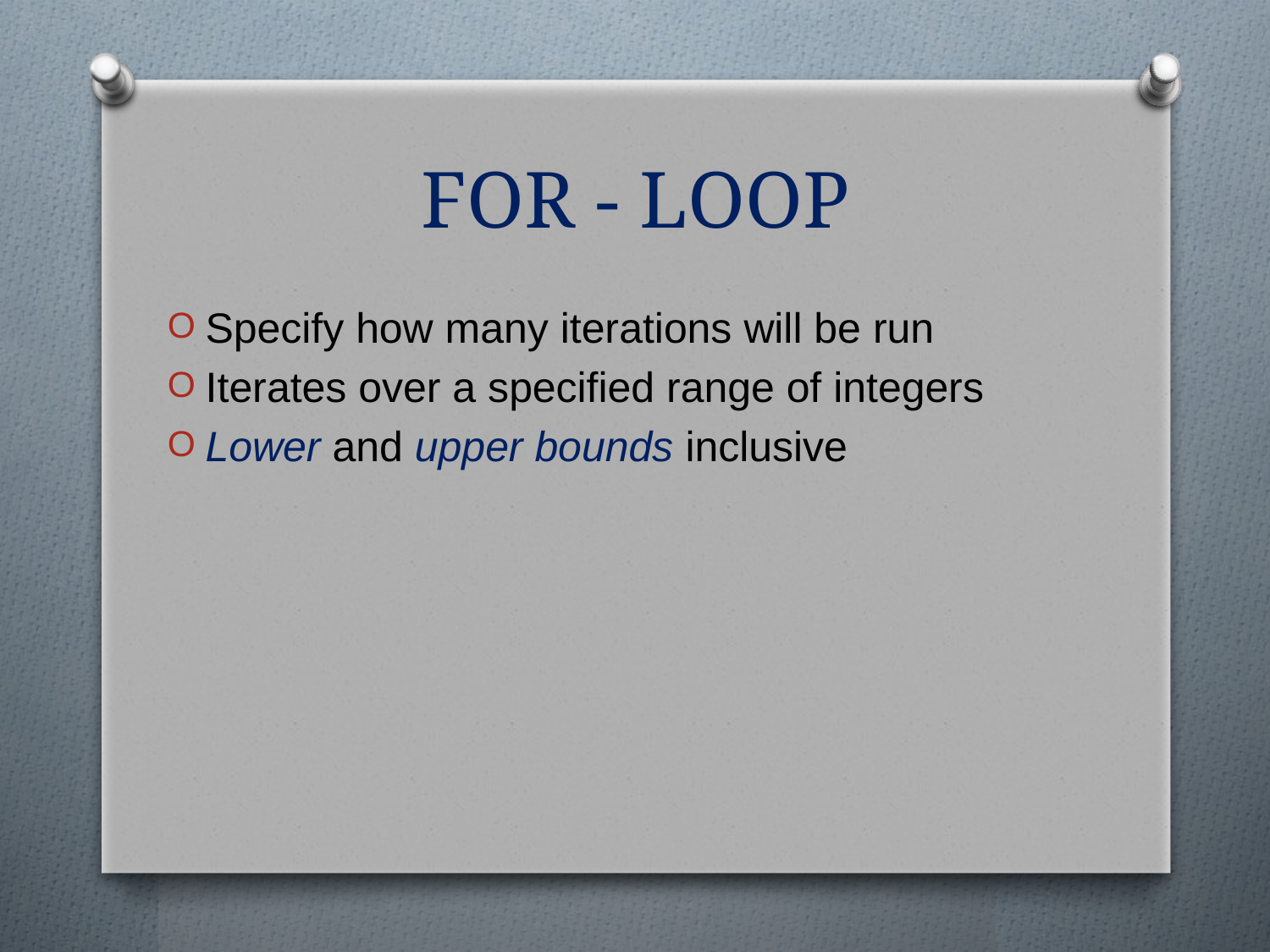

# FOR - LOOP
Specify how many iterations will be run
Iterates over a specified range of integers
Lower and upper bounds inclusive